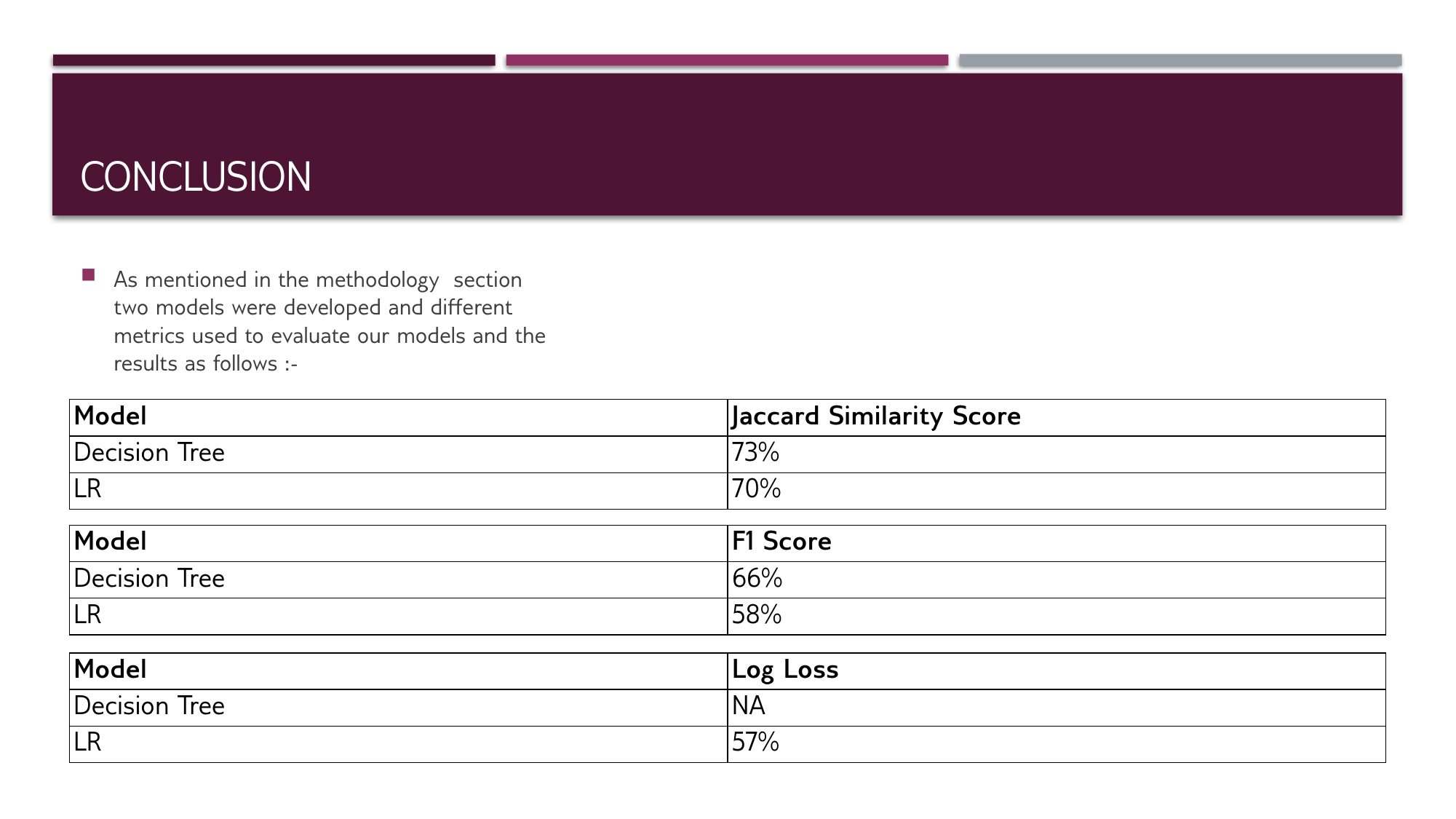

# Conclusion
As mentioned in the methodology  section two models were developed and different metrics used to evaluate our models and the results as follows :-
| Model | Jaccard Similarity Score |
| --- | --- |
| Decision Tree | 73% |
| LR | 70% |
| Model | F1 Score |
| --- | --- |
| Decision Tree | 66% |
| LR | 58% |
| Model | Log Loss |
| --- | --- |
| Decision Tree | NA |
| LR | 57% |